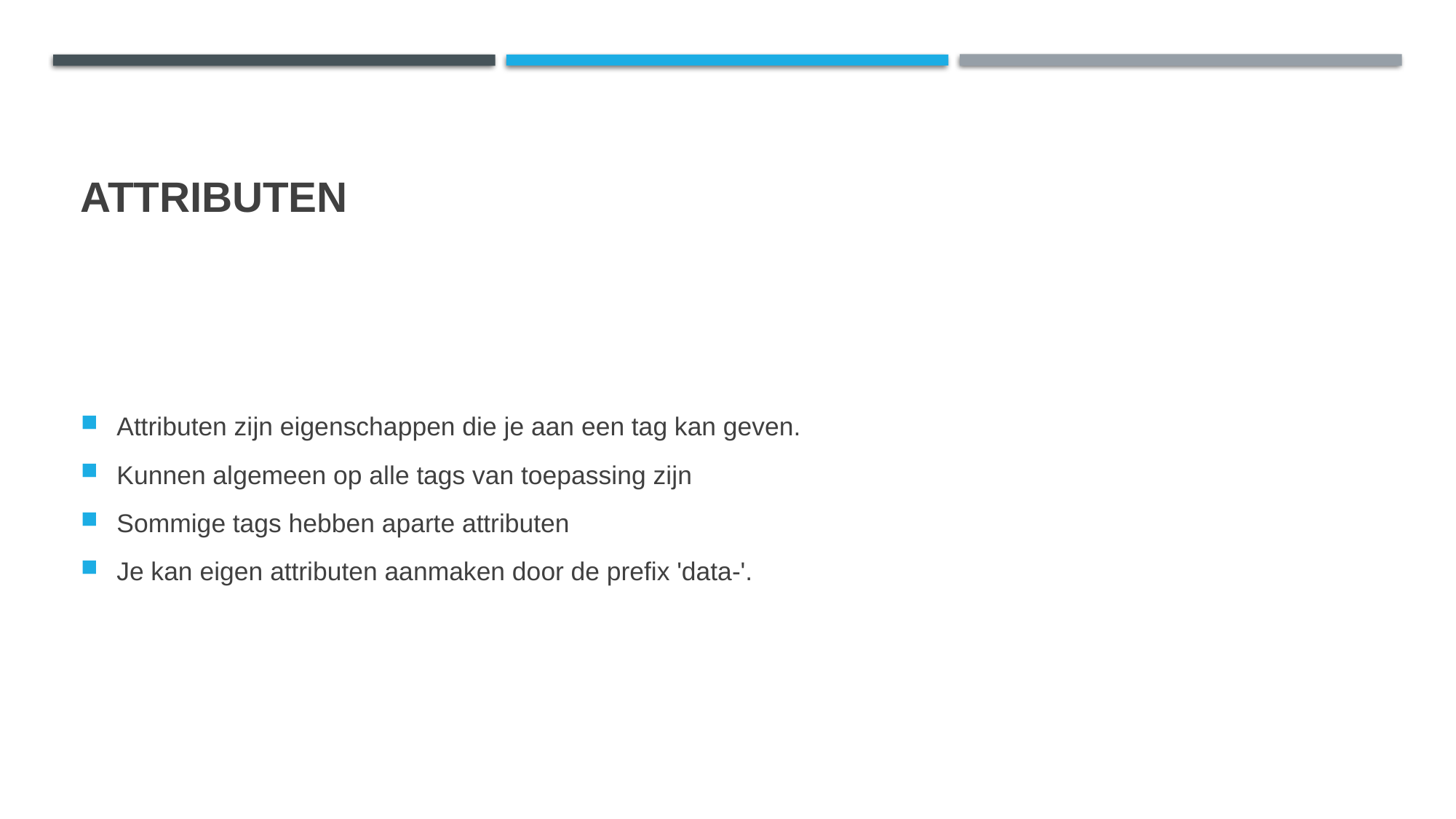

# Attributen
Attributen zijn eigenschappen die je aan een tag kan geven.
Kunnen algemeen op alle tags van toepassing zijn
Sommige tags hebben aparte attributen
Je kan eigen attributen aanmaken door de prefix 'data-'.